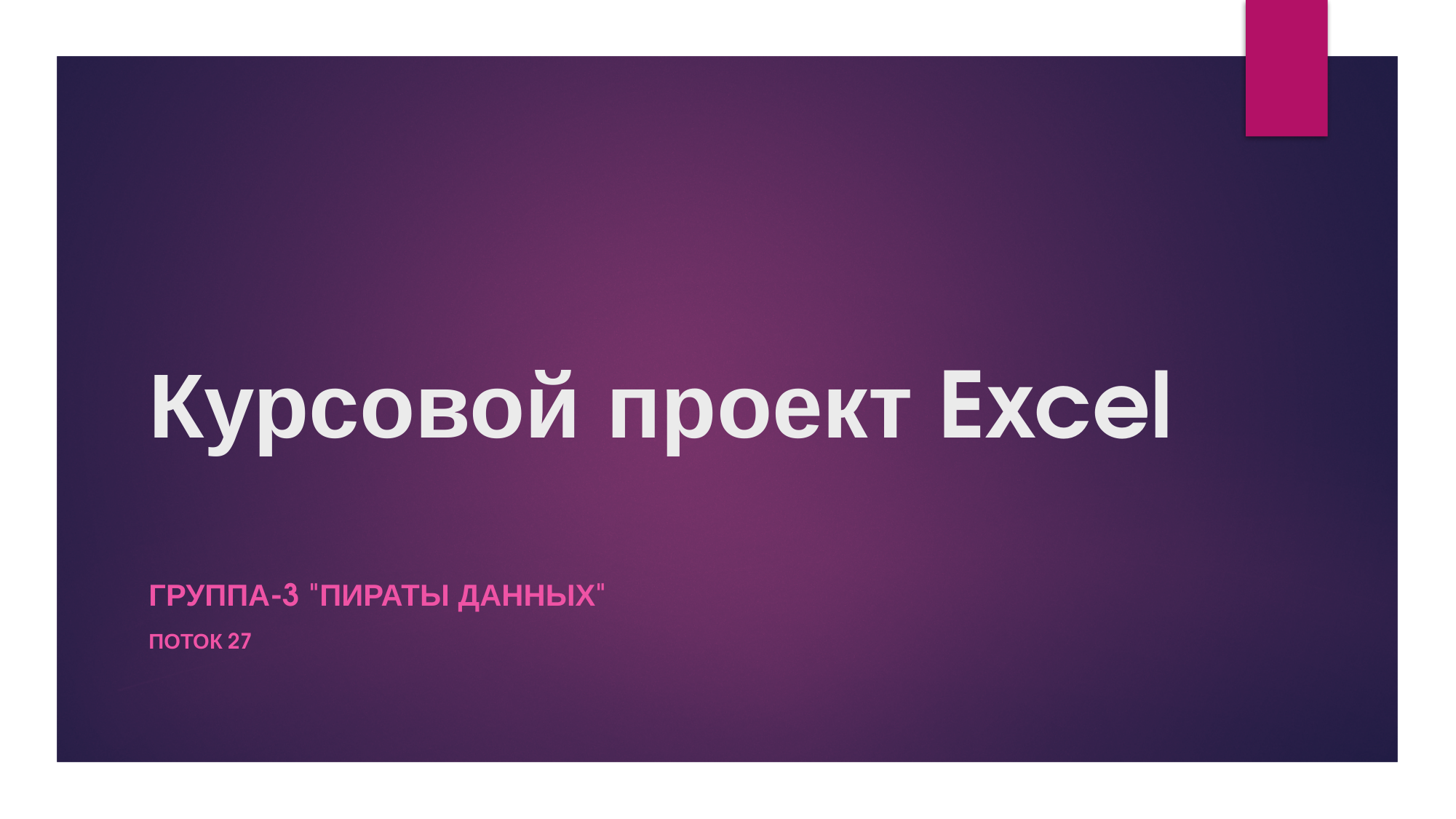

# Курсовой проект Excel
Группа-3 "пИраты данных"
Поток 27